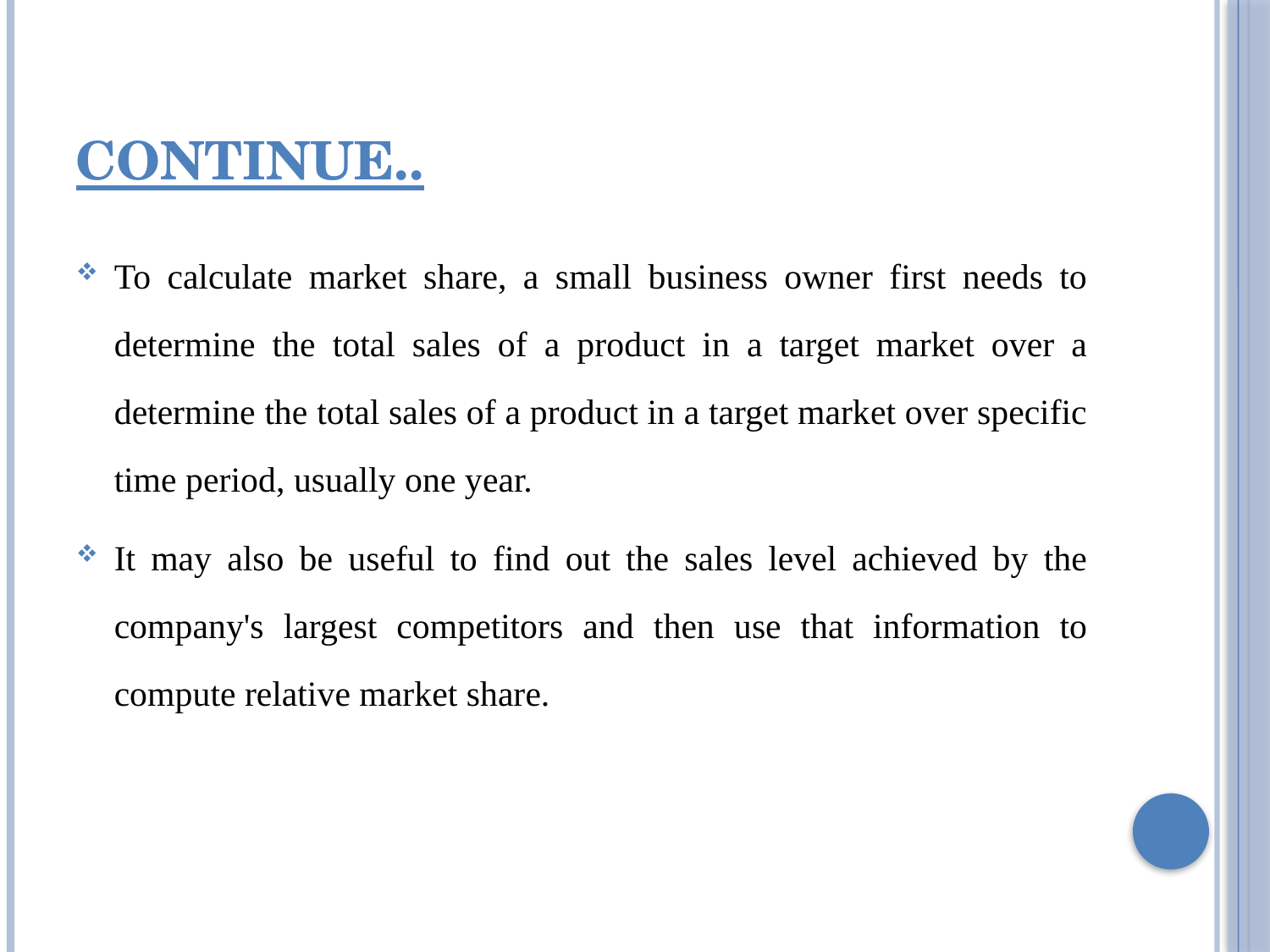

# Continue..
To calculate market share, a small business owner first needs to determine the total sales of a product in a target market over a determine the total sales of a product in a target market over specific time period, usually one year.
It may also be useful to find out the sales level achieved by the company's largest competitors and then use that information to compute relative market share.